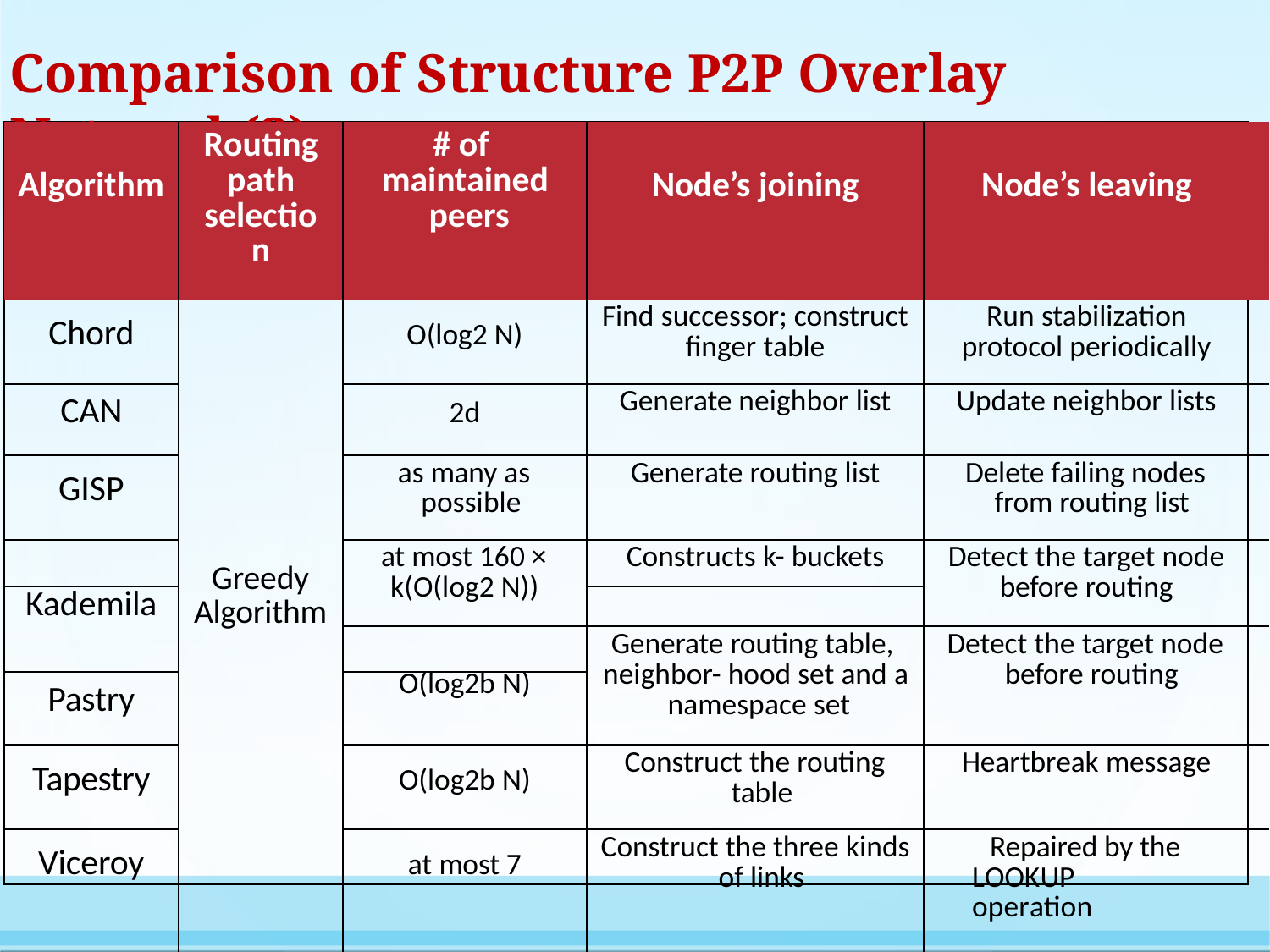

# Comparison of Structure P2P Overlay Network(2)

| Algorithm | Routing path selection | # of maintained peers | Node’s joining | Node’s leaving |
| --- | --- | --- | --- | --- |
| Chord |  | O(log2 N) | Find successor; construct finger table | Run stabilization protocol periodically |
| CAN |  | 2d | Generate neighbor list | Update neighbor lists |
| GISP |  | as many as possible | Generate routing list | Delete failing nodes from routing list |
|  | Greedy Algorithm | at most 160 × k(O(log2 N)) | Constructs k- buckets | Detect the target node before routing |
| Kademila |  |  |  |  |
|  |  |  | Generate routing table, neighbor- hood set and a namespace set | Detect the target node before routing |
| Pastry |  | O(log2b N) |  |  |
| Tapestry |  | O(log2b N) | Construct the routing table | Heartbreak message |
| Viceroy |  | at most 7 | Construct the three kinds of links | Repaired by the LOOKUP operation |